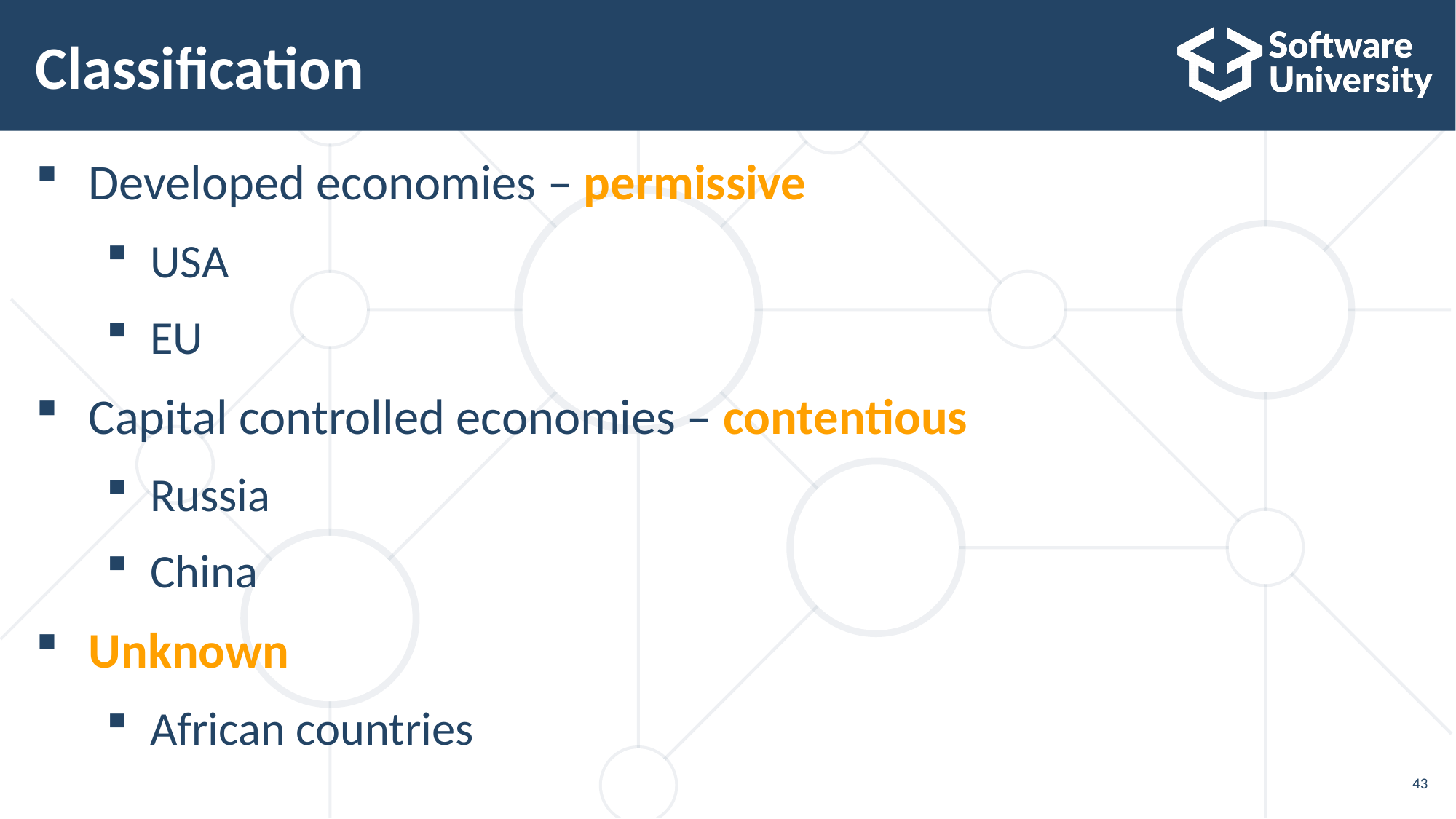

# Classification
Developed economies – permissive
USA
EU
Capital controlled economies – contentious
Russia
China
Unknown
African countries
43